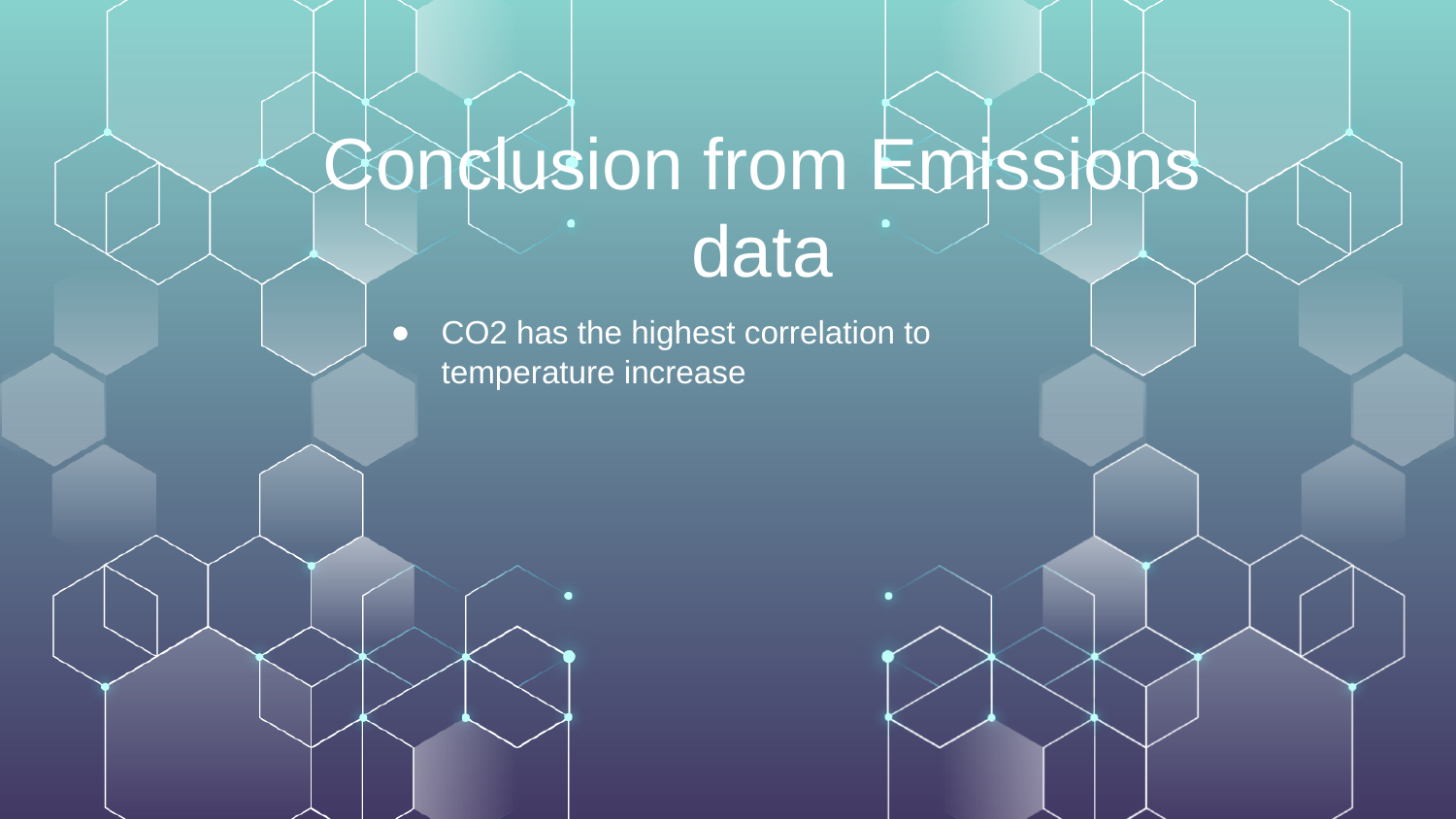

# Conclusion from Emissions data
CO2 has the highest correlation to temperature increase